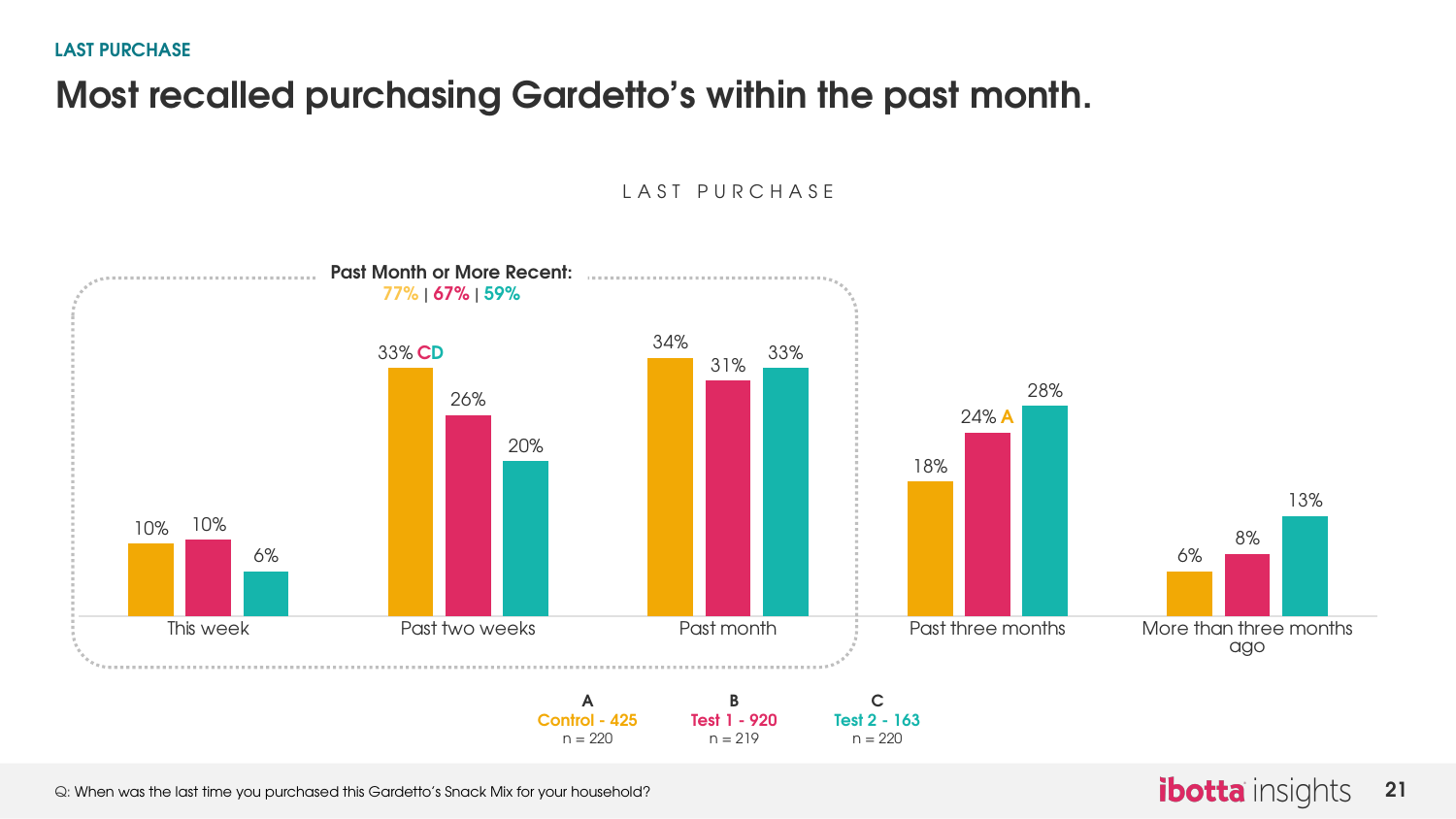

LAST PURCHASE
# Most recalled purchasing Gardetto’s within the past month.
LAST PURCHASE
Past Month or More Recent:
77% | 67% | 59%

### Chart

| Category | Control | Test 1 | Test 2 |
|---|---|---|---|
| This week | 0.09545455 | 0.10045662 | 0.05909091 |
| Past two weeks | 0.32727273 | 0.26484018 | 0.20454545 |
| Past month | 0.34090909 | 0.31050228 | 0.32727273 |
| Past three months | 0.17727273 | 0.24200913 | 0.27727273 |
| More than three months ago | 0.05909091 | 0.08219177999999999 | 0.13181818 |
C
Test 2 - 163
n = 220
A
Control - 425
n = 220
B
Test 1 - 920
n = 219
21
Q: When was the last time you purchased this Gardetto’s Snack Mix for your household?